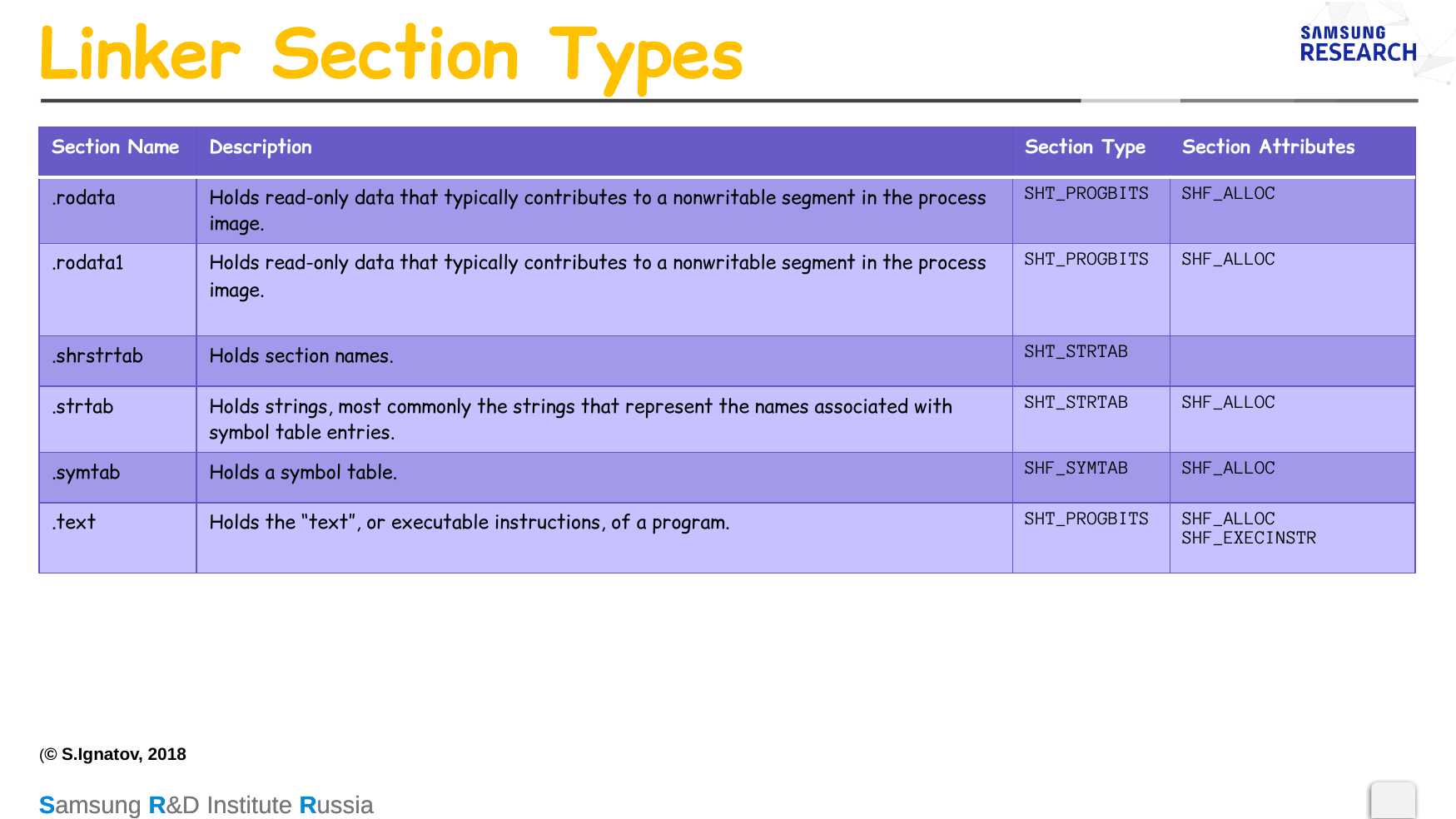

# Linker Section Types
| Section Name | Description | Section Type | Section Attributes |
| --- | --- | --- | --- |
| .rodata | Holds read-only data that typically contributes to a nonwritable segment in the process image. | SHT\_PROGBITS | SHF\_ALLOC |
| .rodata1 | Holds read-only data that typically contributes to a nonwritable segment in the process image. | SHT\_PROGBITS | SHF\_ALLOC |
| .shrstrtab | Holds section names. | SHT\_STRTAB |  |
| .strtab | Holds strings, most commonly the strings that represent the names associated with symbol table entries. | SHT\_STRTAB | SHF\_ALLOC |
| .symtab | Holds a symbol table. | SHF\_SYMTAB | SHF\_ALLOC |
| .text | Holds the “text”, or executable instructions, of a program. | SHT\_PROGBITS | SHF\_ALLOC SHF\_EXECINSTR |
(© S.Ignatov, 2018